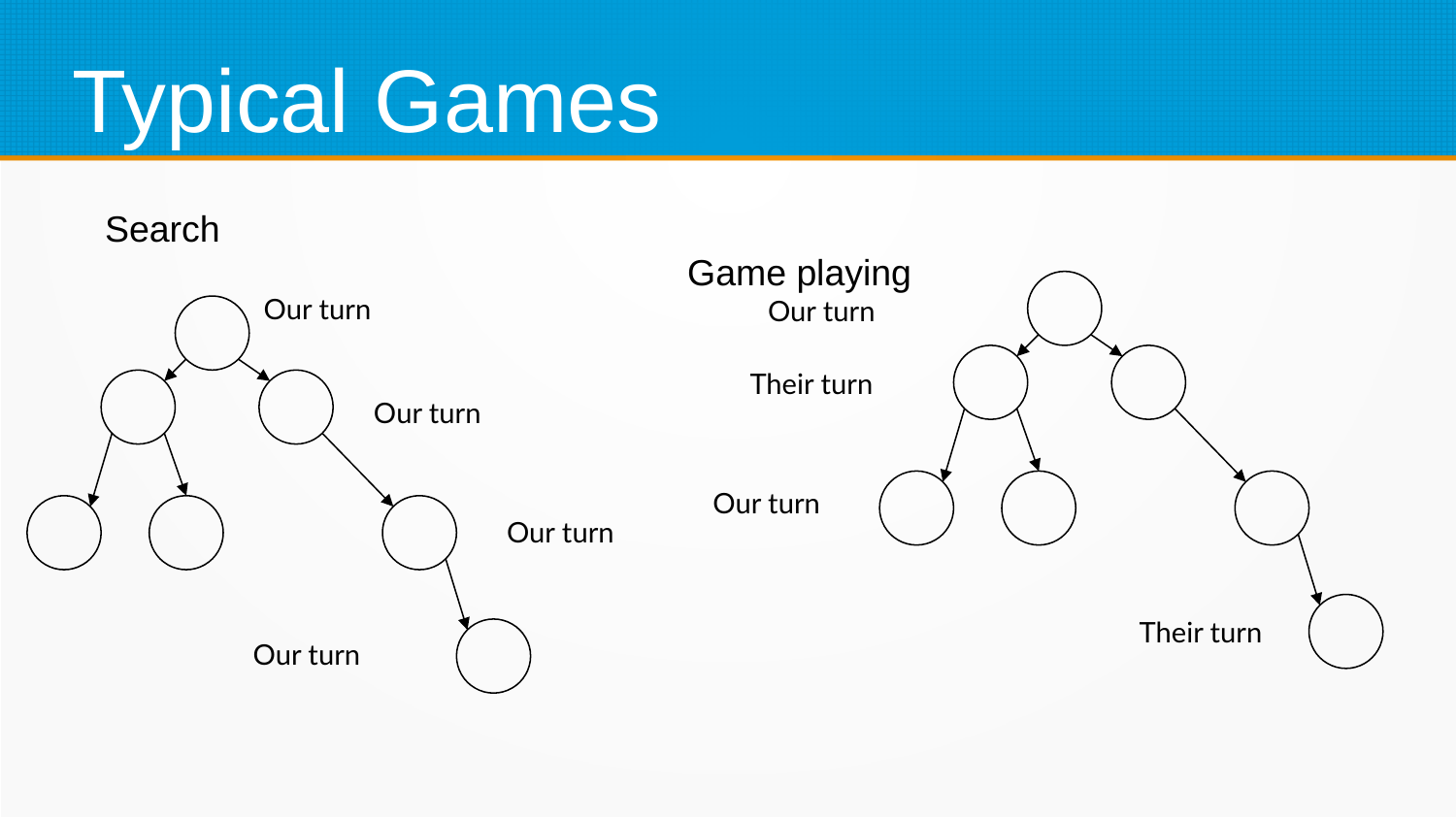

Typical Games
Search											Game playing

Our turn
Our turn

Their turn

Our turn
Our turn

Our turn

Their turn

Our turn